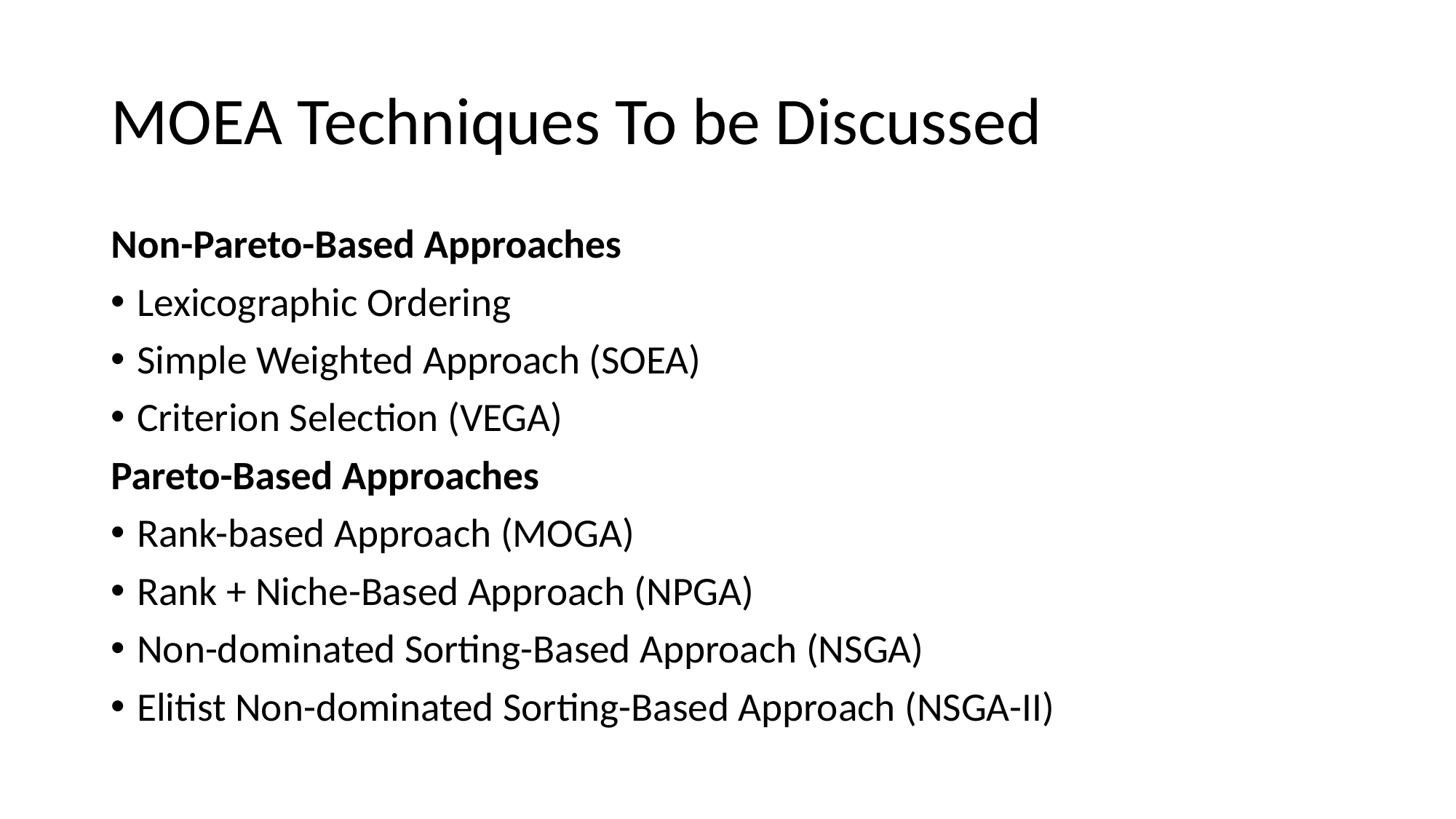

# MOEA Techniques To be Discussed
Non-Pareto-Based Approaches
Lexicographic Ordering
Simple Weighted Approach (SOEA)
Criterion Selection (VEGA)
Pareto-Based Approaches
Rank-based Approach (MOGA)
Rank + Niche-Based Approach (NPGA)
Non-dominated Sorting-Based Approach (NSGA)
Elitist Non-dominated Sorting-Based Approach (NSGA-II)